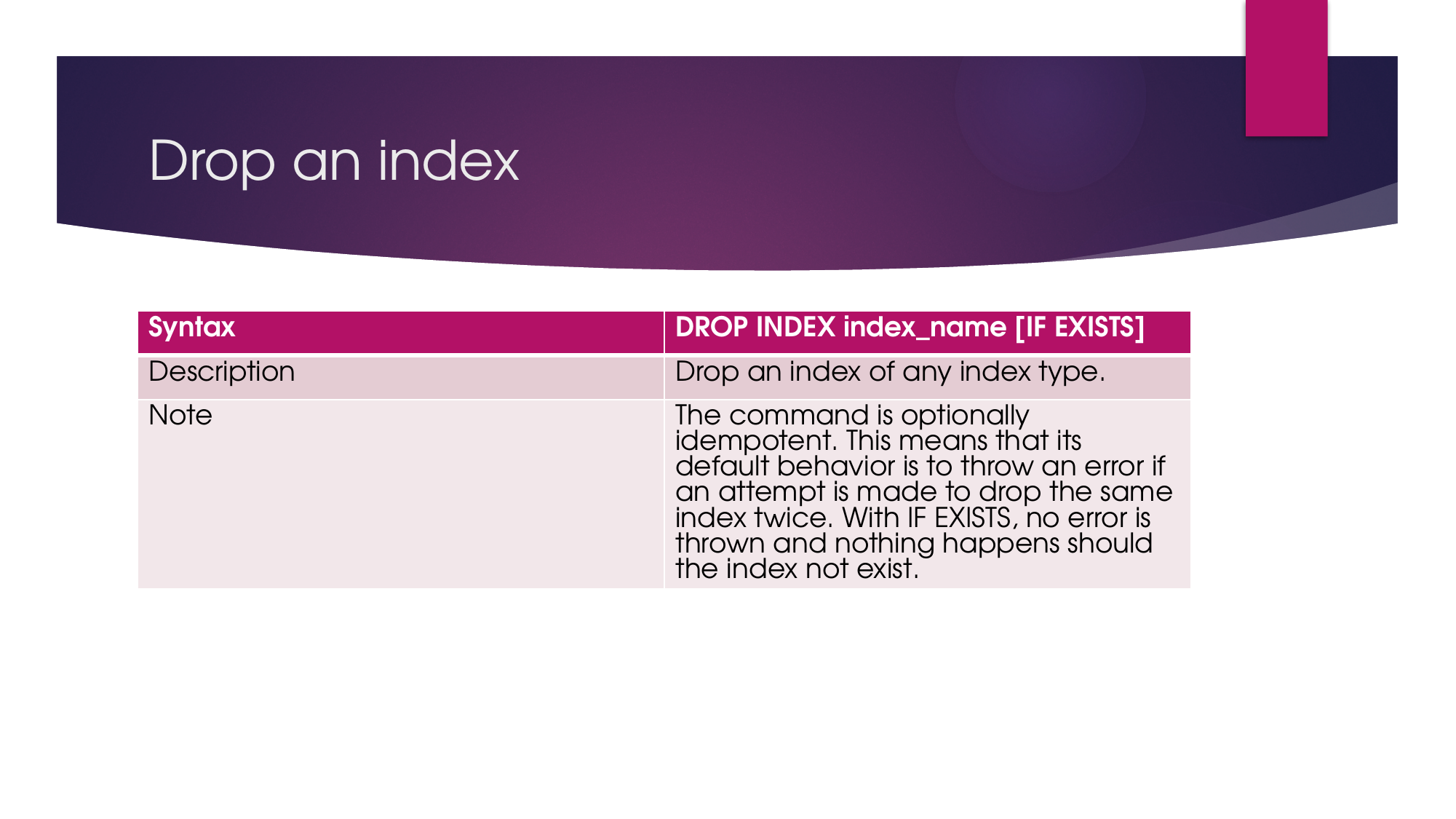

# Drop an index
| Syntax | DROP INDEX index\_name [IF EXISTS] |
| --- | --- |
| Description | Drop an index of any index type. |
| Note | The command is optionally idempotent. This means that its default behavior is to throw an error if an attempt is made to drop the same index twice. With IF EXISTS, no error is thrown and nothing happens should the index not exist. |